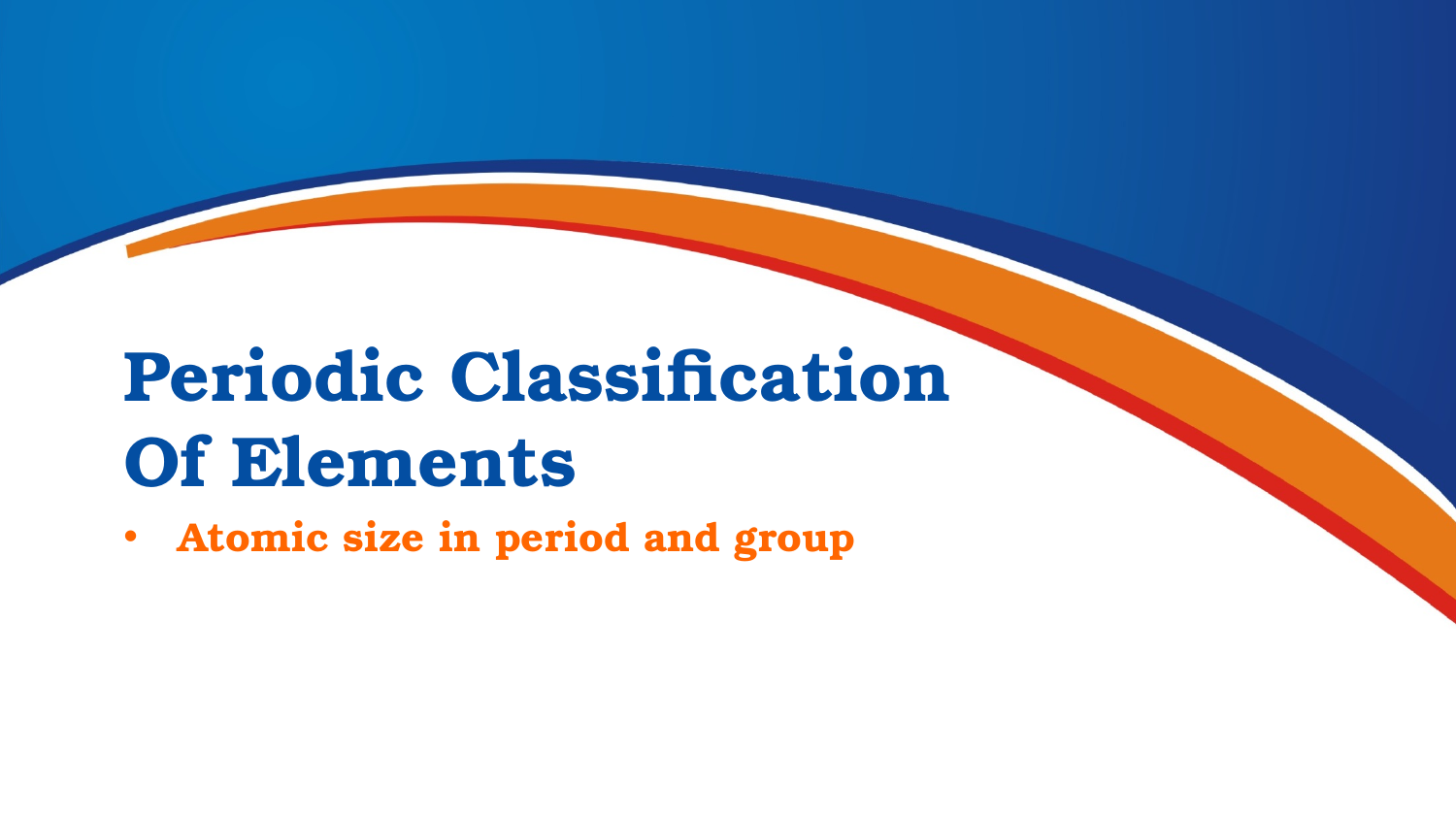

Periodic Classification Of Elements
Atomic size in period and group